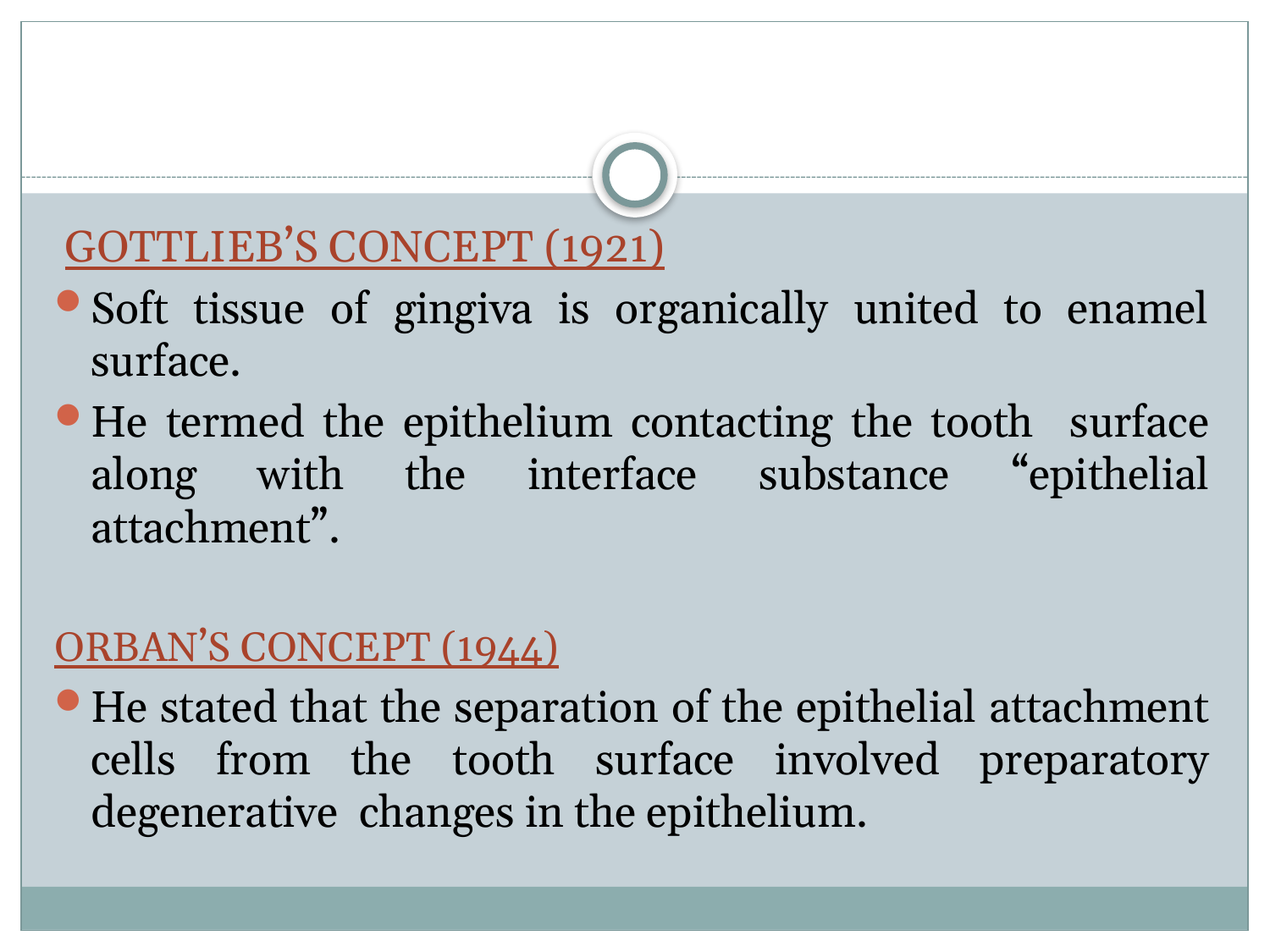

#
 GOTTLIEB’S CONCEPT (1921)
Soft tissue of gingiva is organically united to enamel surface.
He termed the epithelium contacting the tooth  surface along with the interface substance “epithelial attachment”.

ORBAN’S CONCEPT (1944)
He stated that the separation of the epithelial attachment cells from the tooth surface involved preparatory degenerative  changes in the epithelium.